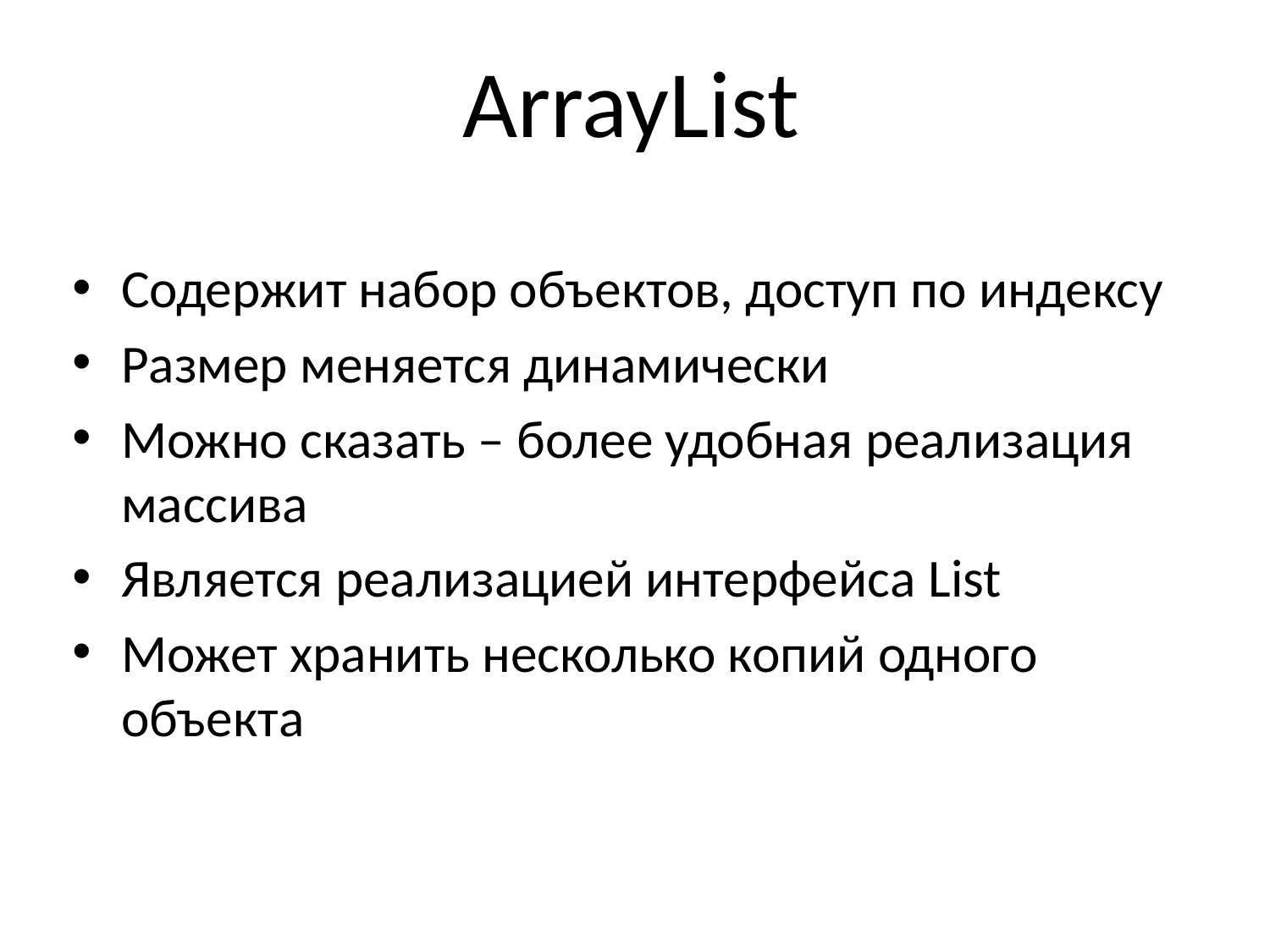

# ArrayList
Содержит набор объектов, доступ по индексу
Размер меняется динамически
Можно сказать – более удобная реализация массива
Является реализацией интерфейса List
Может хранить несколько копий одного объекта